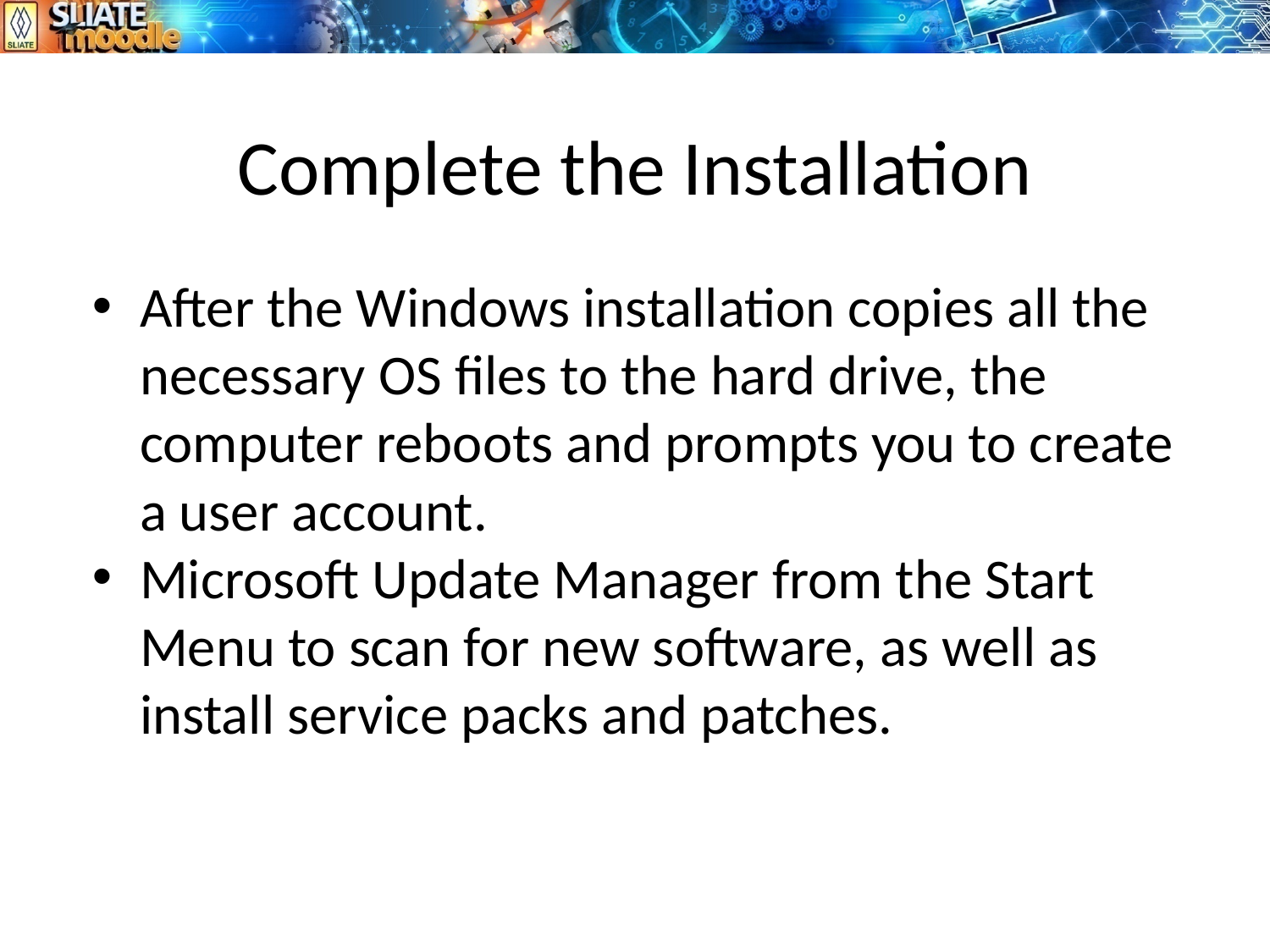

# Complete the Installation
After the Windows installation copies all the necessary OS files to the hard drive, the computer reboots and prompts you to create a user account.
Microsoft Update Manager from the Start Menu to scan for new software, as well as install service packs and patches.